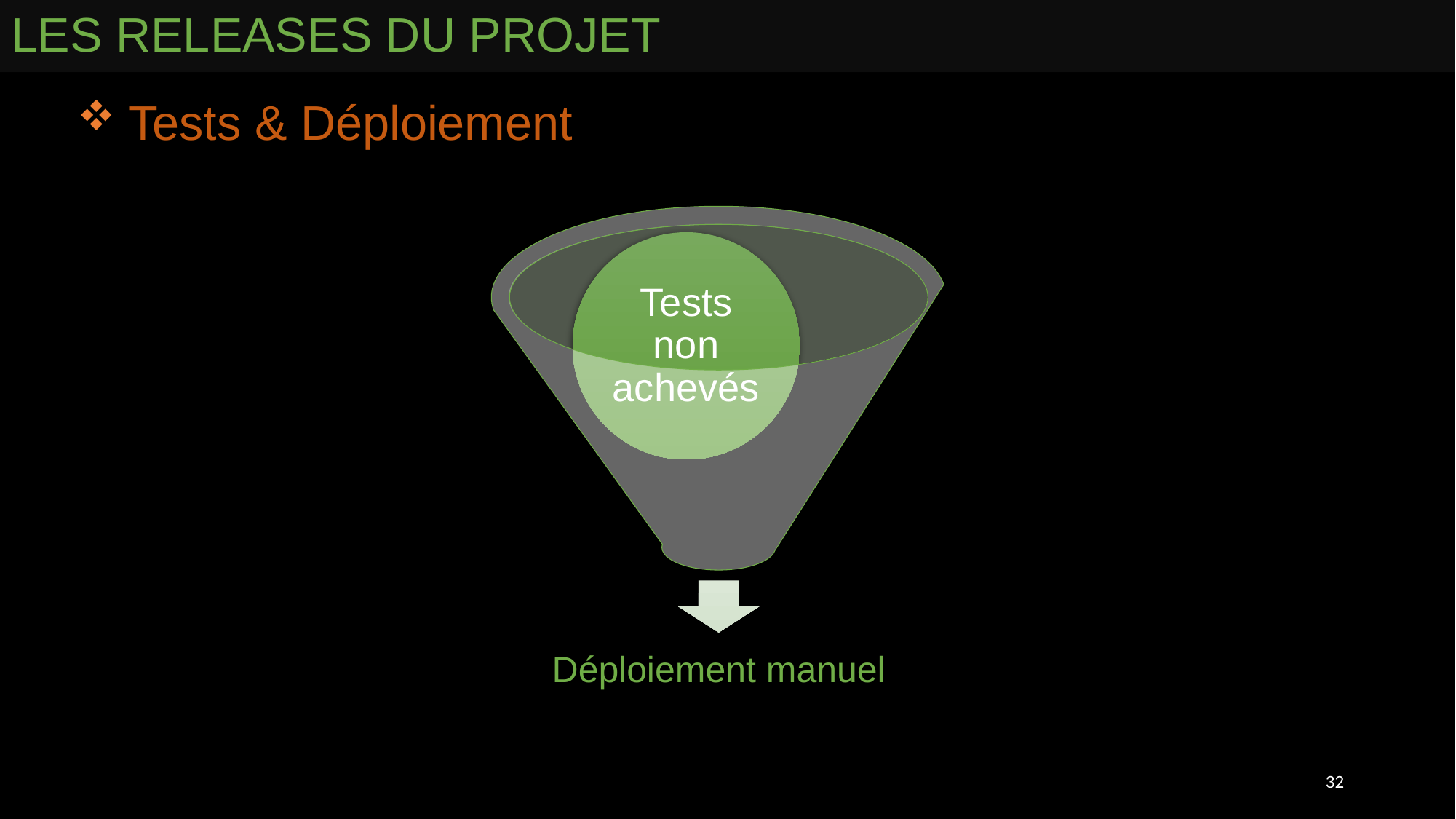

# LES RELEASES DU PROJET
 Tests & Déploiement

Déploiement manuel
Tests non achevés
32